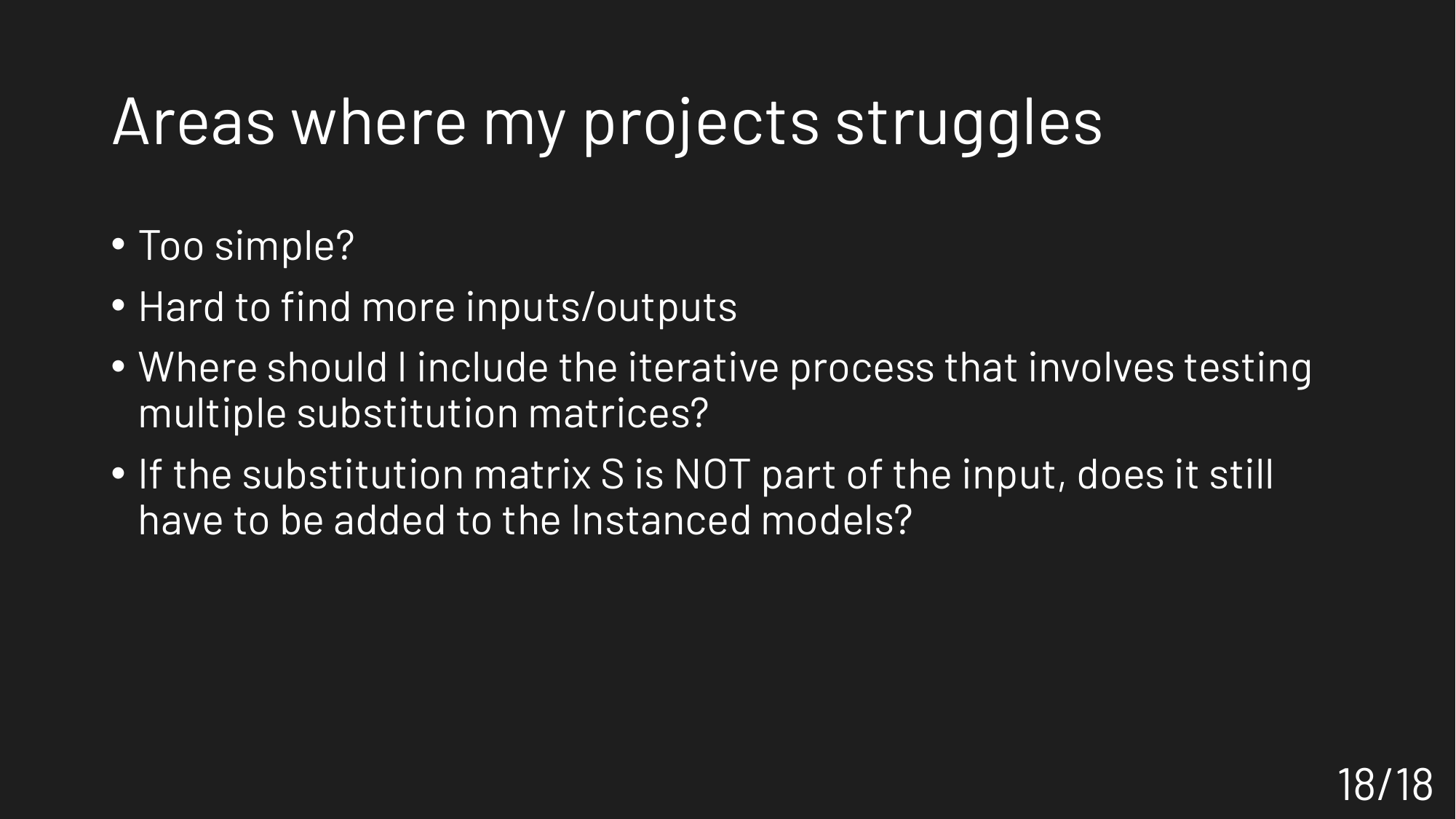

# Areas where my projects struggles
Too simple?
Hard to find more inputs/outputs
Where should I include the iterative process that involves testing multiple substitution matrices?
If the substitution matrix S is NOT part of the input, does it still have to be added to the Instanced models?

18/18